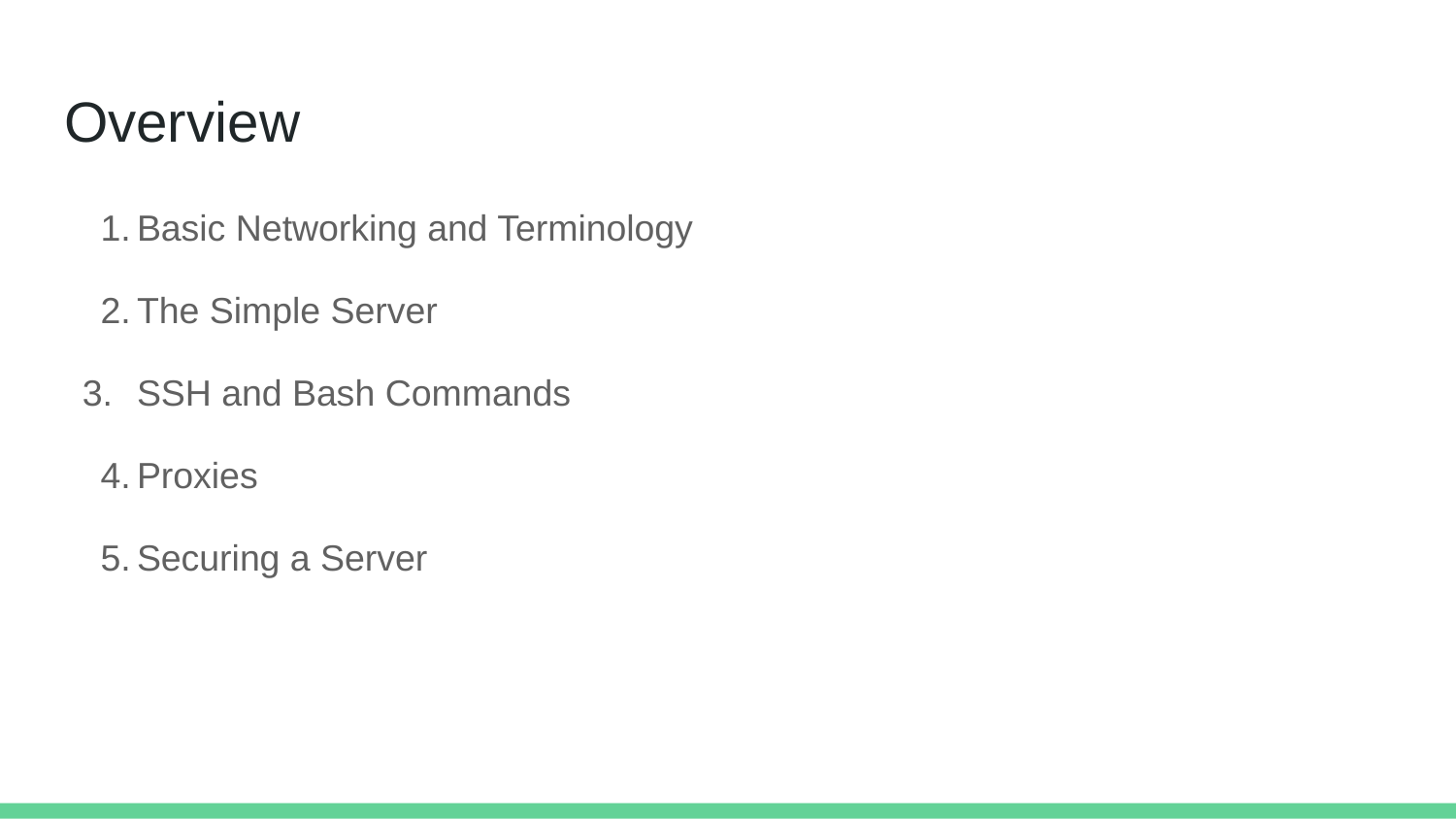

# Overview
Basic Networking and Terminology
The Simple Server
SSH and Bash Commands
Proxies
Securing a Server